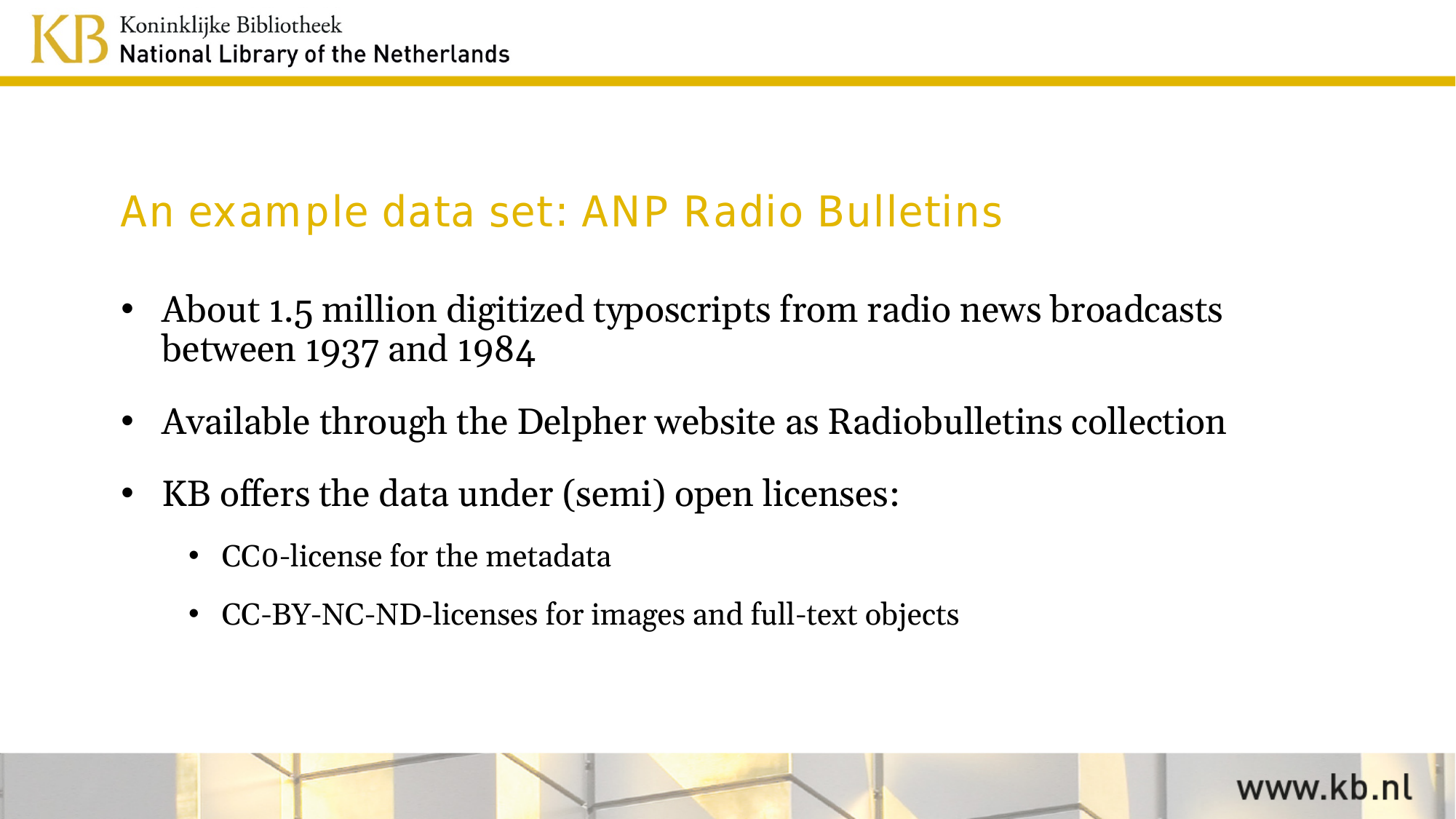

# An example data set: ANP Radio Bulletins
About 1.5 million digitized typoscripts from radio news broadcasts between 1937 and 1984
Available through the Delpher website as Radiobulletins collection
KB offers the data under (semi) open licenses:
CC0-license for the metadata
CC-BY-NC-ND-licenses for images and full-text objects